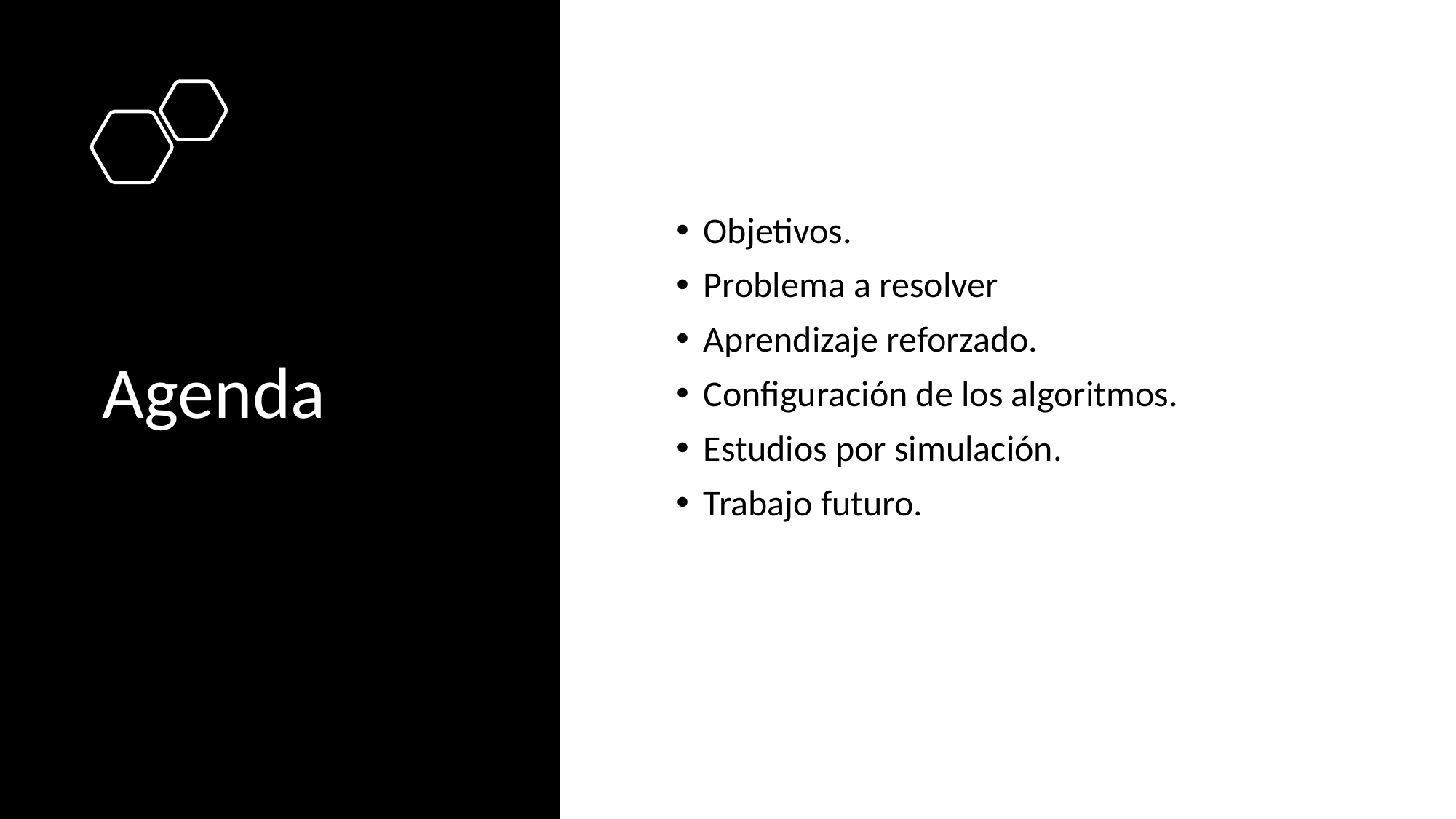

# Agenda
Objetivos.
Problema a resolver
Aprendizaje reforzado.
Configuración de los algoritmos.
Estudios por simulación.
Trabajo futuro.

2